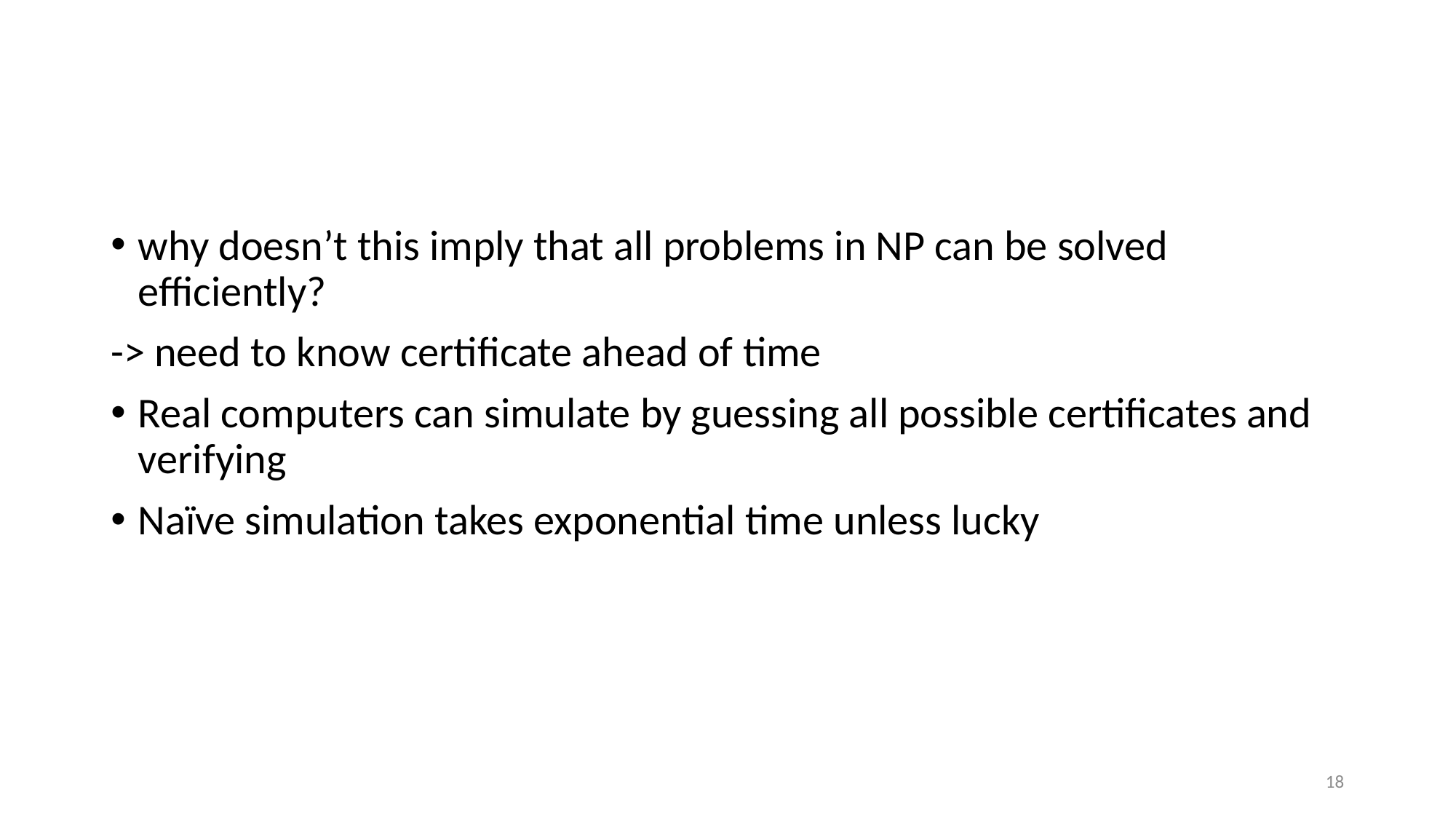

why doesn’t this imply that all problems in NP can be solved efficiently?
-> need to know certificate ahead of time
Real computers can simulate by guessing all possible certificates and verifying
Naïve simulation takes exponential time unless lucky
18